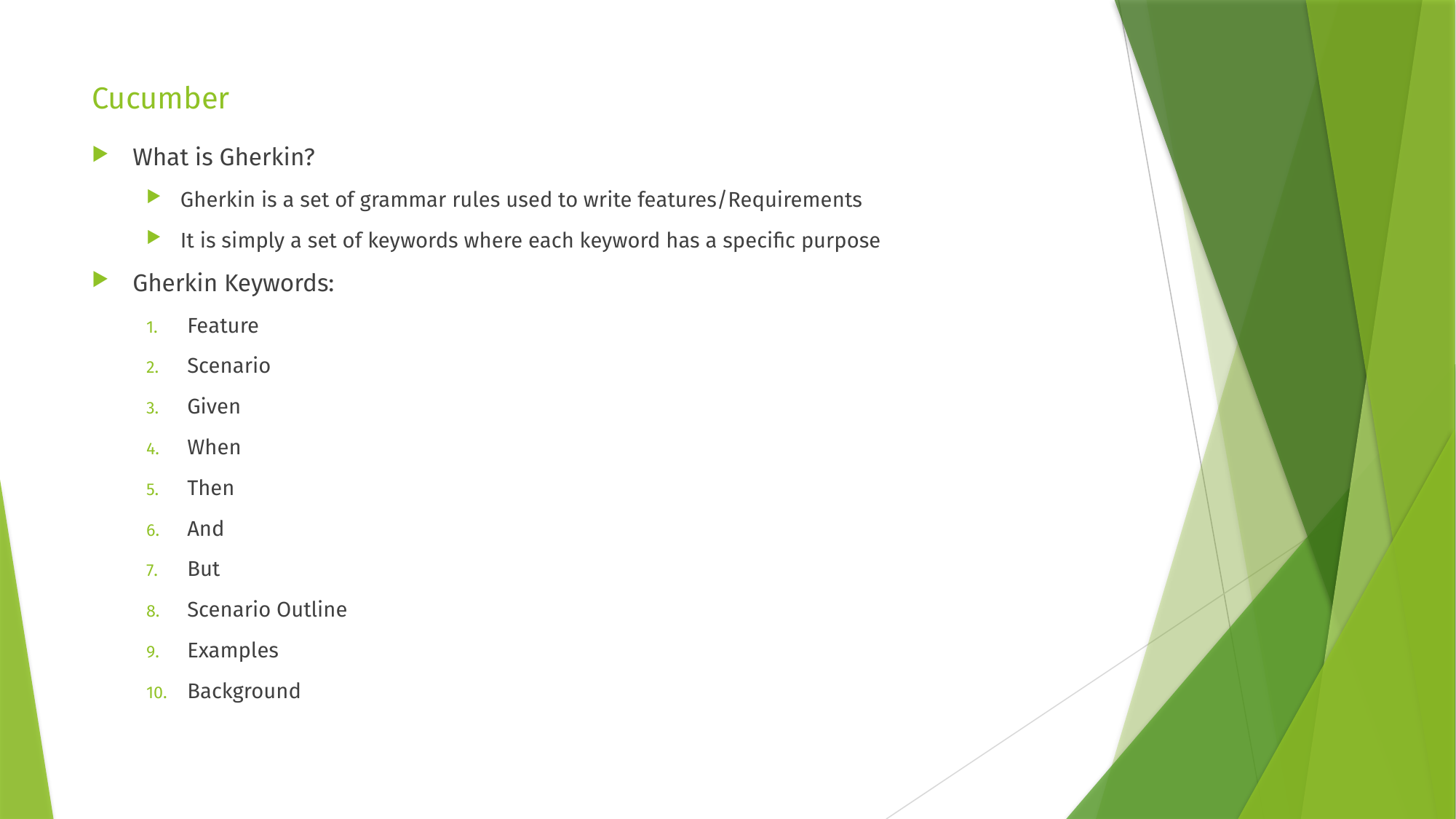

# Cucumber
What is Gherkin?
Gherkin is a set of grammar rules used to write features/Requirements
It is simply a set of keywords where each keyword has a specific purpose
Gherkin Keywords:
Feature
Scenario
Given
When
Then
And
But
Scenario Outline
Examples
Background